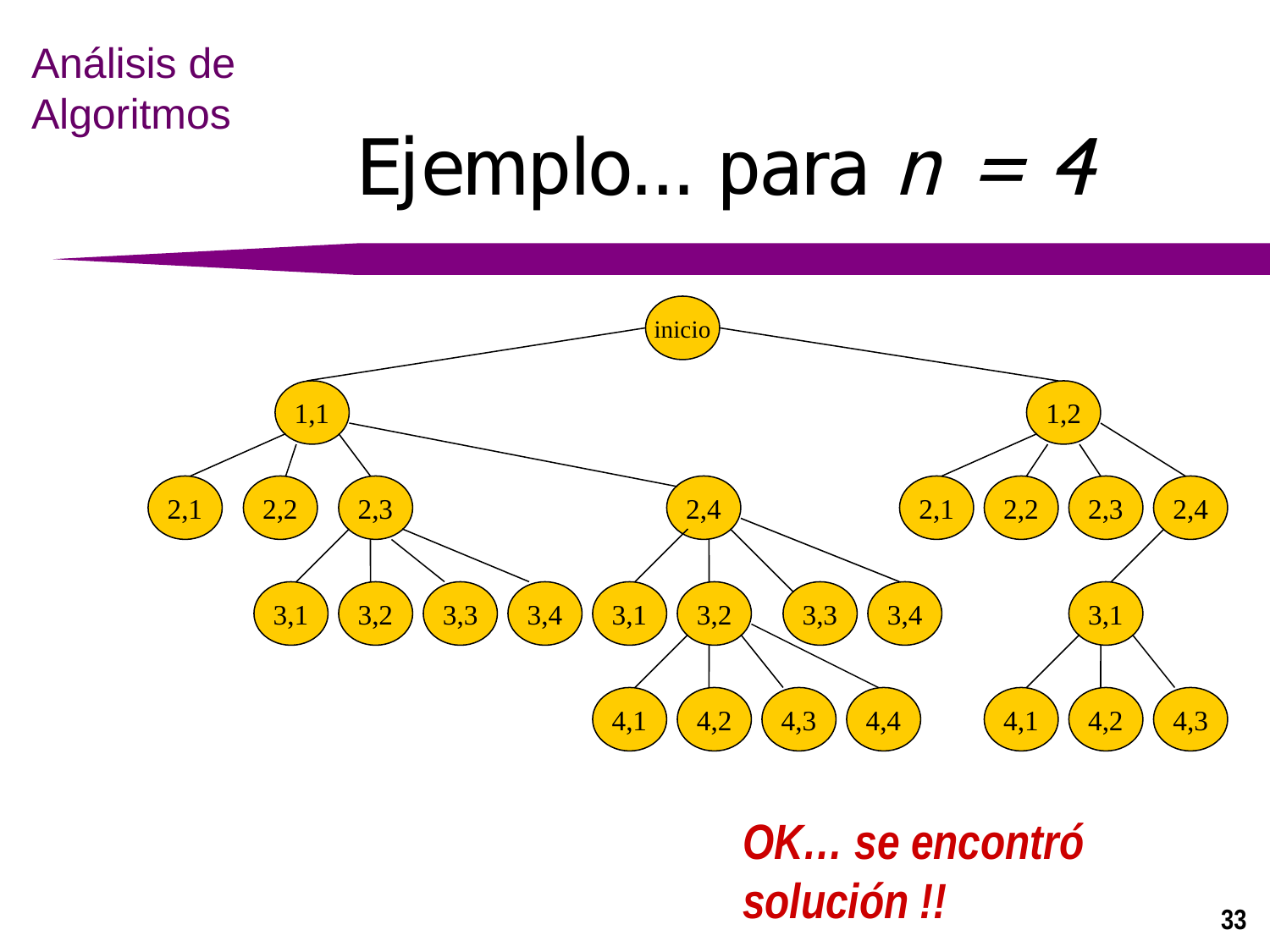

# Ejemplo… para n = 4
inicio

1,1
1,2

2,1
2,2
2,3
2,4
2,1
2,2
2,3
2,4

3,1
3,2
3,3
3,4
3,1
3,2
3,3
3,4
3,1

4,1
4,2
4,3
4,4
4,1
4,2
4,3
OK… se encontró solución !!
33